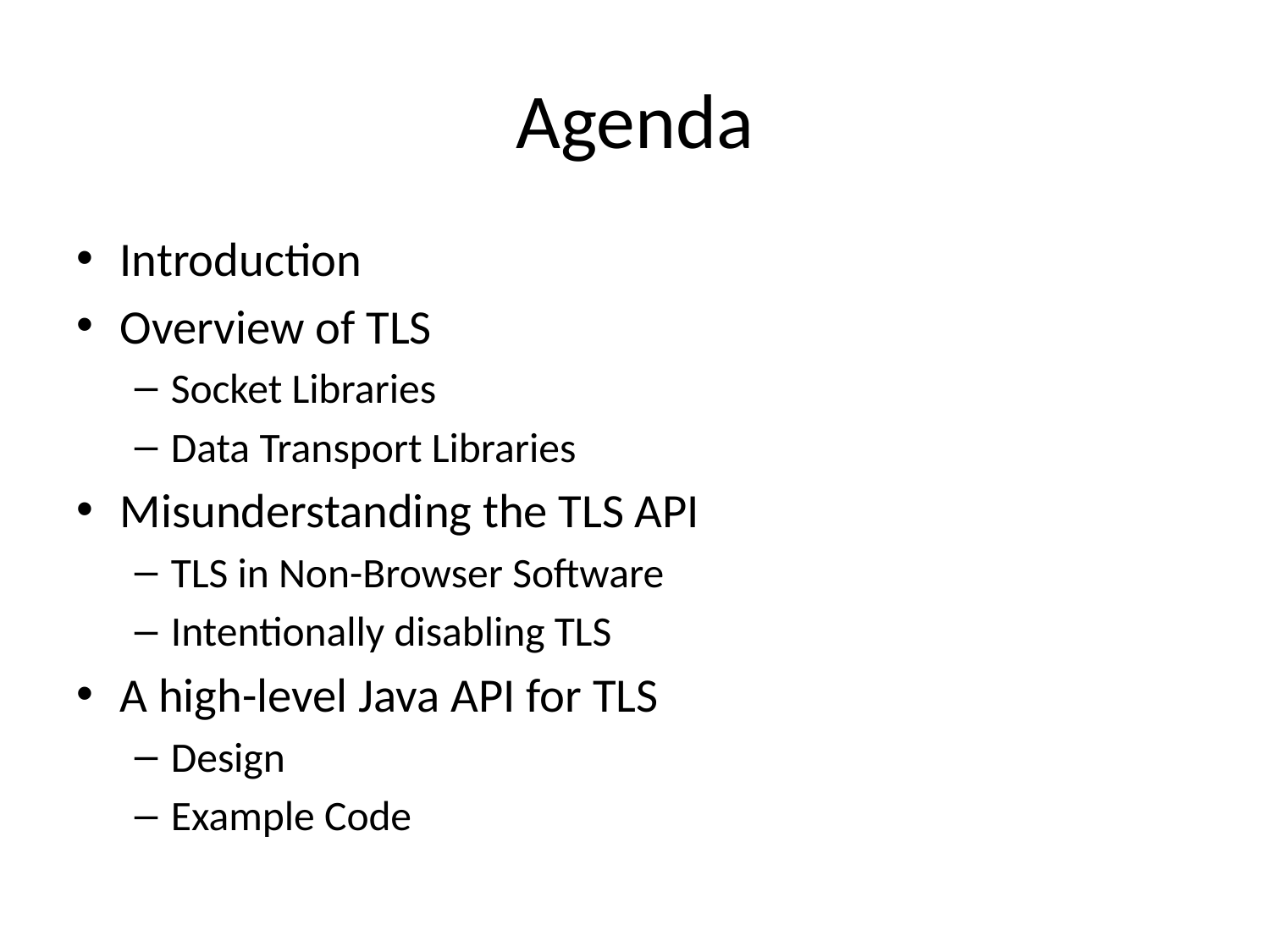

# Agenda
Introduction
Overview of TLS
Socket Libraries
Data Transport Libraries
Misunderstanding the TLS API
TLS in Non-Browser Software
Intentionally disabling TLS
A high-level Java API for TLS
Design
Example Code